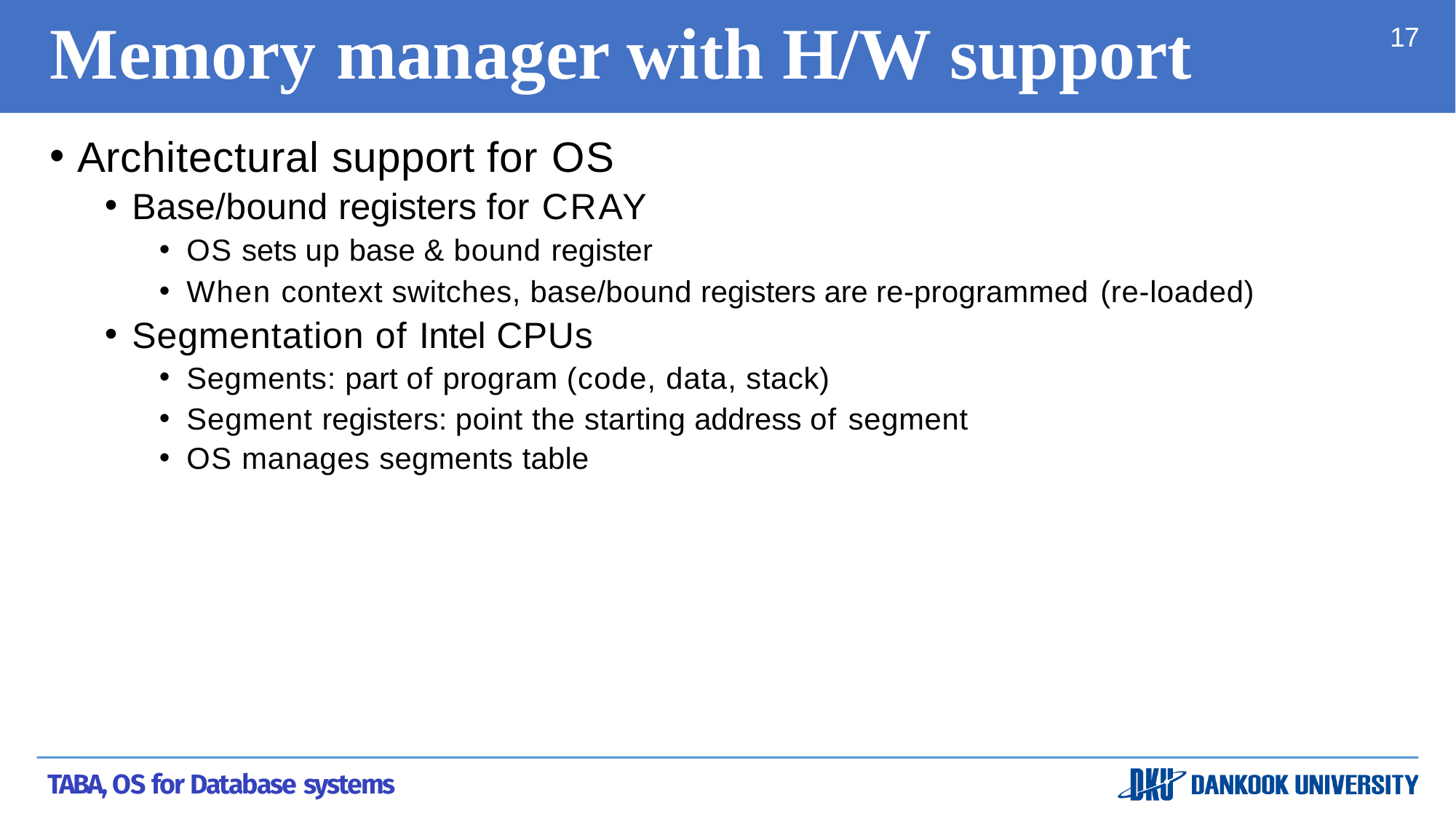

# Memory	manager with H/W support
17
Architectural support for OS
Base/bound registers for CRAY
OS sets up base & bound register
When context switches, base/bound registers are re-programmed (re-loaded)
Segmentation of Intel CPUs
Segments: part of program (code, data, stack)
Segment registers: point the starting address of segment
OS manages segments table
TABA, OS for Database systems